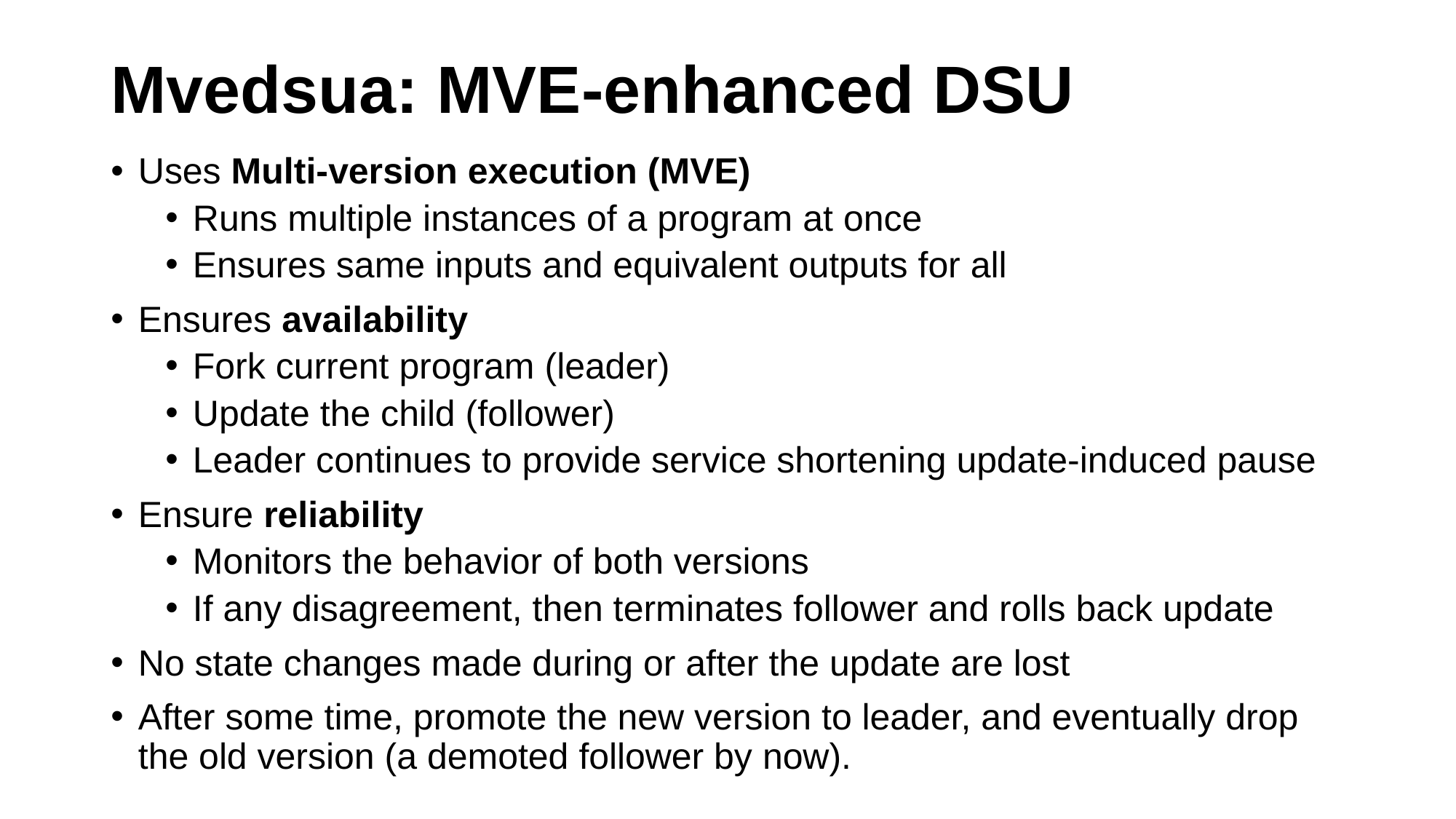

# Mvedsua: MVE-enhanced DSU
Uses Multi-version execution (MVE)
Runs multiple instances of a program at once
Ensures same inputs and equivalent outputs for all
Ensures availability
Fork current program (leader)
Update the child (follower)
Leader continues to provide service shortening update-induced pause
Ensure reliability
Monitors the behavior of both versions
If any disagreement, then terminates follower and rolls back update
No state changes made during or after the update are lost
After some time, promote the new version to leader, and eventually drop the old version (a demoted follower by now).